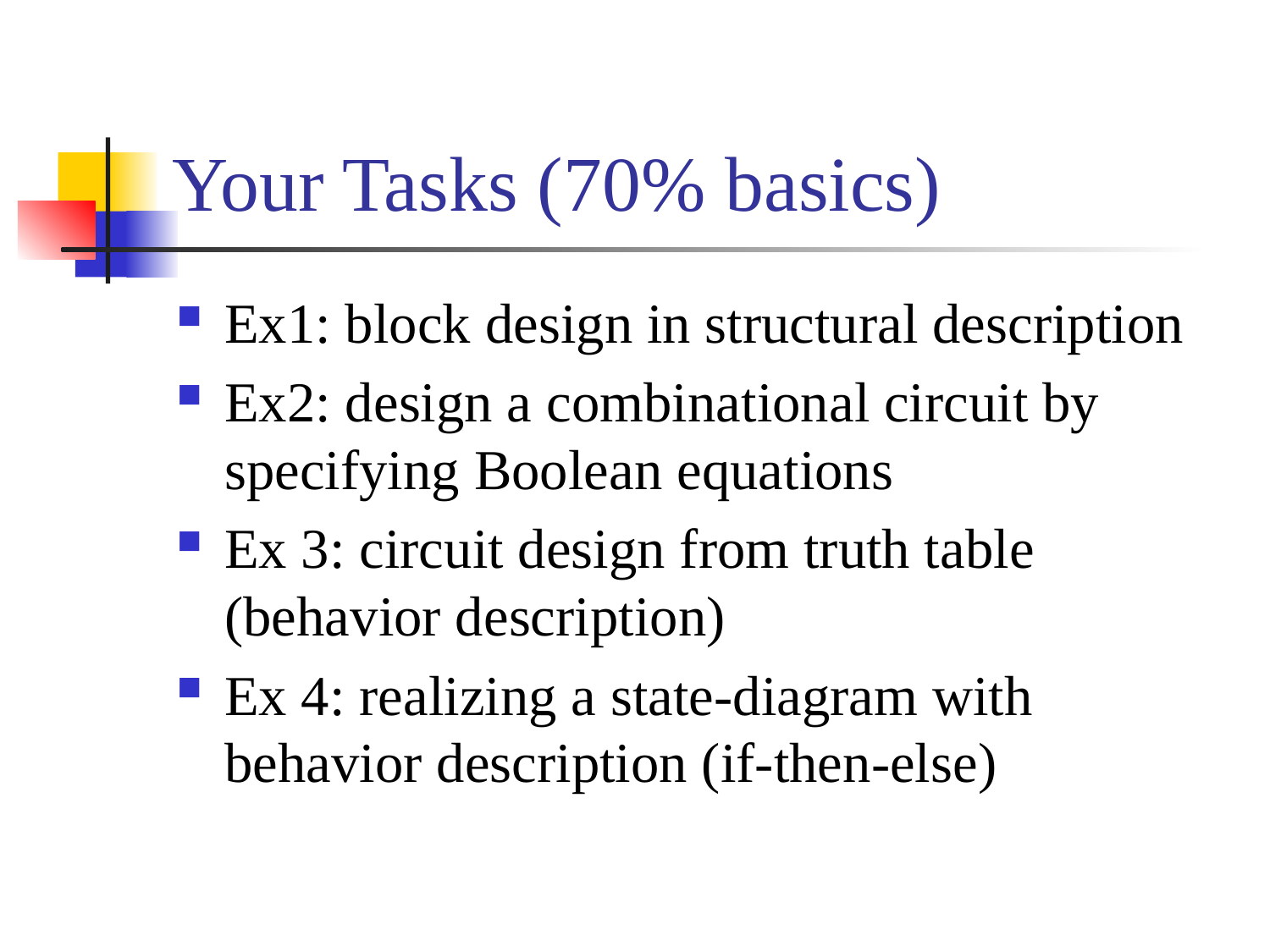

# Your Tasks (70% basics)
Ex1: block design in structural description
Ex2: design a combinational circuit by specifying Boolean equations
Ex 3: circuit design from truth table (behavior description)
Ex 4: realizing a state-diagram with behavior description (if-then-else)